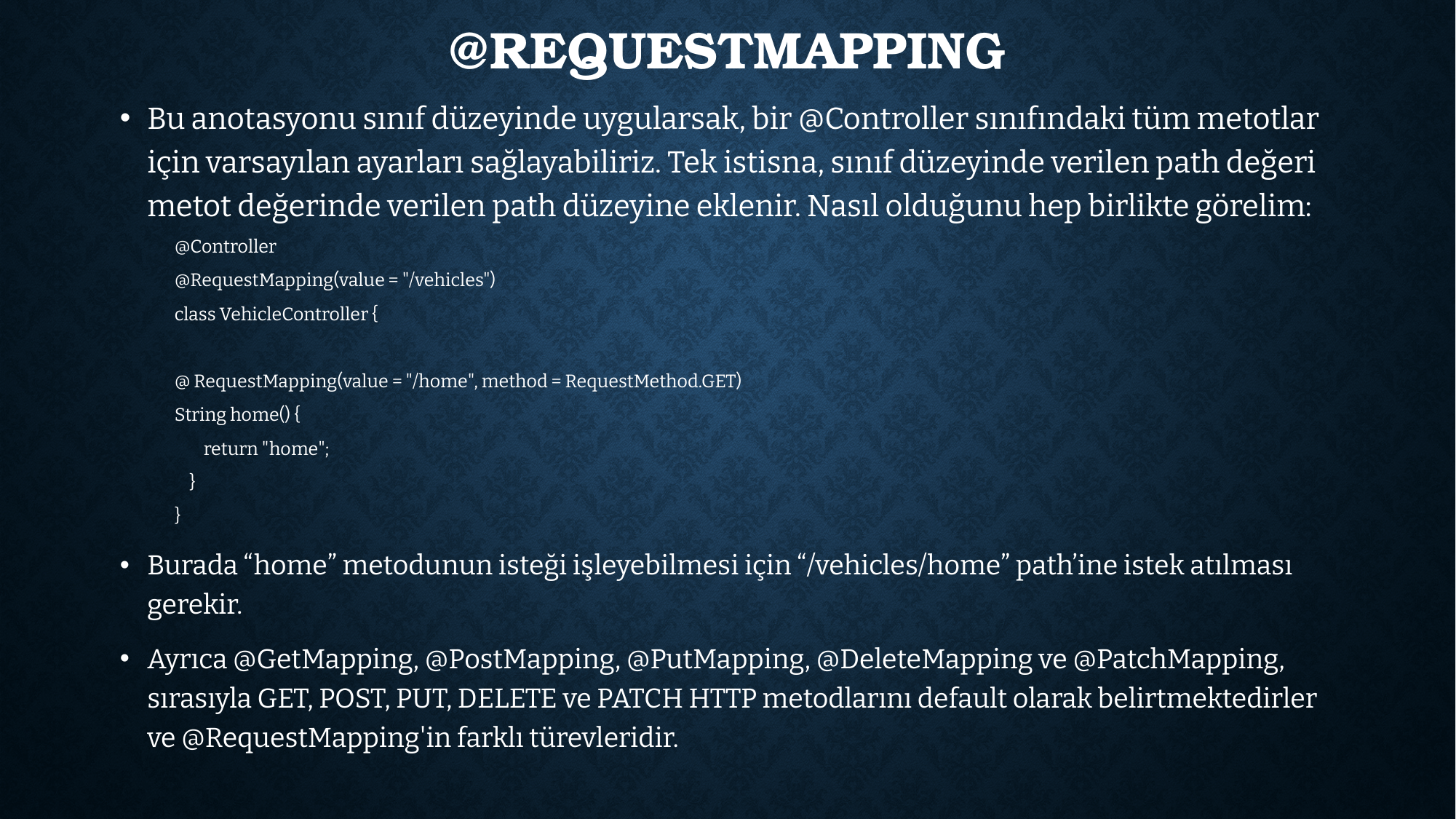

# @RequestMapping
Bu anotasyonu sınıf düzeyinde uygularsak, bir @Controller sınıfındaki tüm metotlar için varsayılan ayarları sağlayabiliriz. Tek istisna, sınıf düzeyinde verilen path değeri metot değerinde verilen path düzeyine eklenir. Nasıl olduğunu hep birlikte görelim:
@Controller
@RequestMapping(value = "/vehicles")
class VehicleController {

@ RequestMapping(value = "/home", method = RequestMethod.GET)
String home() {
        return "home";
    }
}
Burada “home” metodunun isteği işleyebilmesi için “/vehicles/home” path’ine istek atılması gerekir.
Ayrıca @GetMapping, @PostMapping, @PutMapping, @DeleteMapping ve @PatchMapping, sırasıyla GET, POST, PUT, DELETE ve PATCH HTTP metodlarını default olarak belirtmektedirler ve @RequestMapping'in farklı türevleridir.